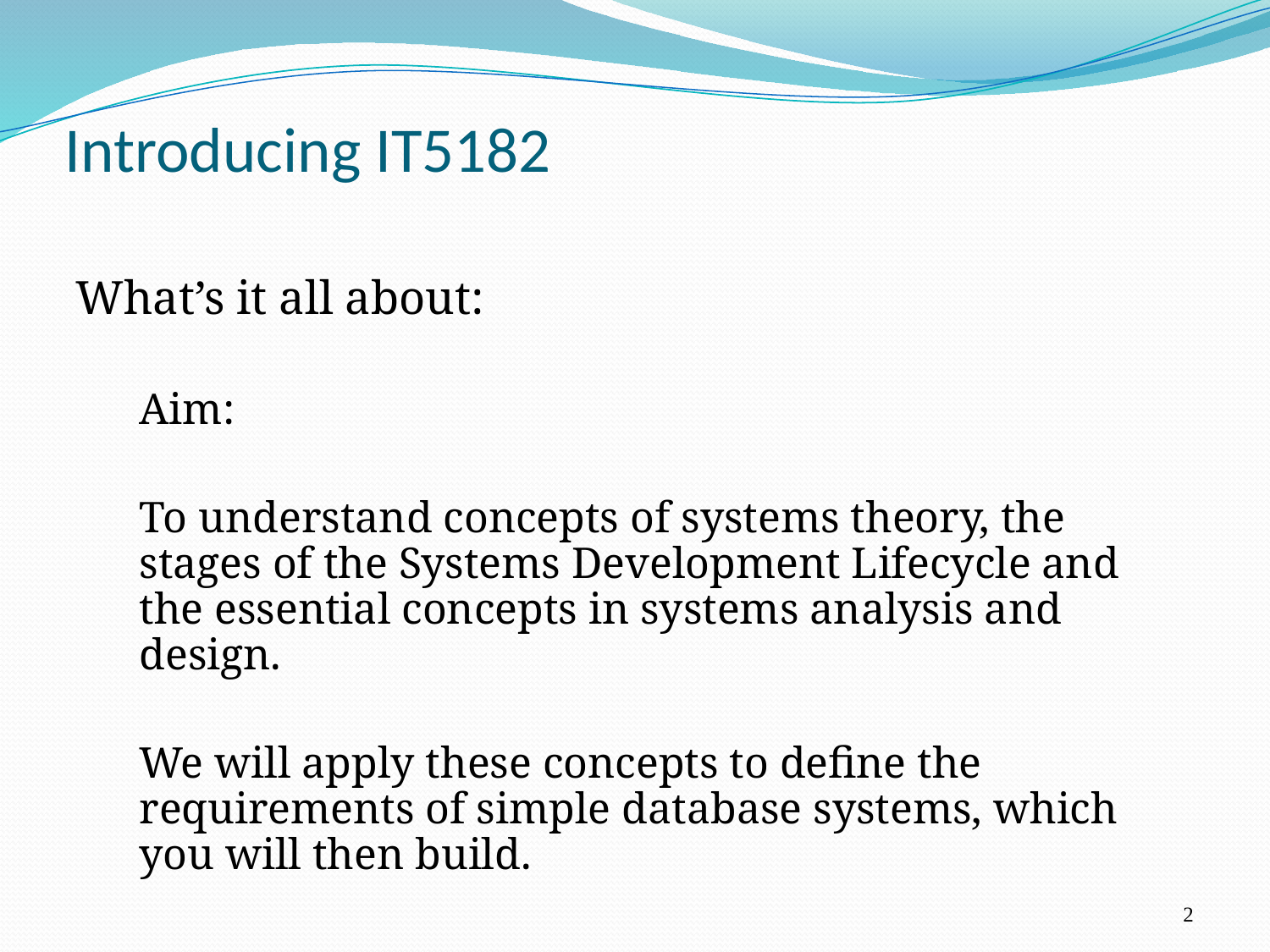

# Introducing IT5182
What’s it all about:
Aim:

To understand concepts of systems theory, the stages of the Systems Development Lifecycle and the essential concepts in systems analysis and design.

We will apply these concepts to define the requirements of simple database systems, which you will then build.

2